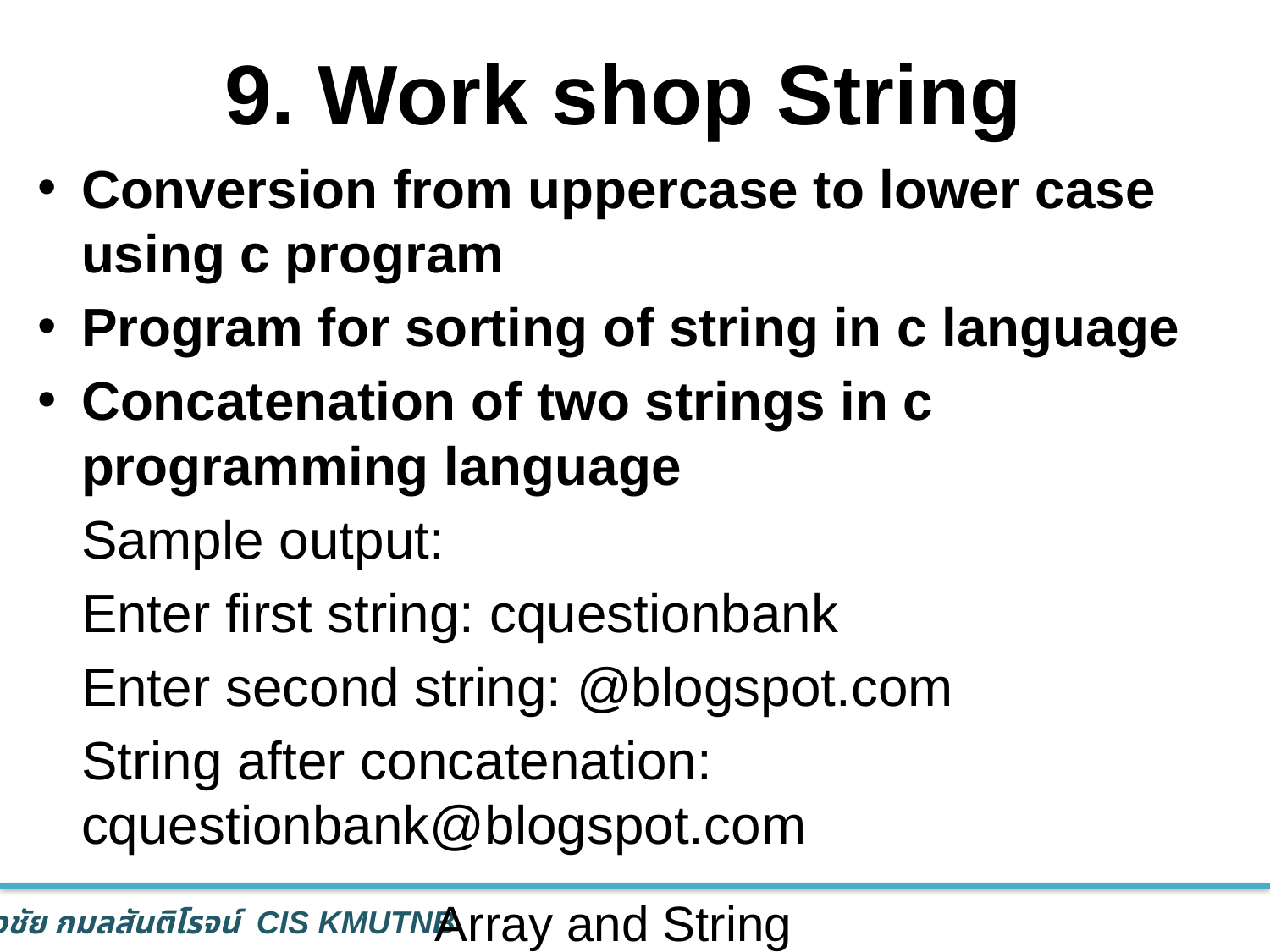

# 9. Work shop String
Conversion from uppercase to lower case using c program
Program for sorting of string in c language
Concatenation of two strings in c programming language
	Sample output:
		Enter first string: cquestionbank
		Enter second string: @blogspot.com
		String after concatenation: cquestionbank@blogspot.com
Array and String
37